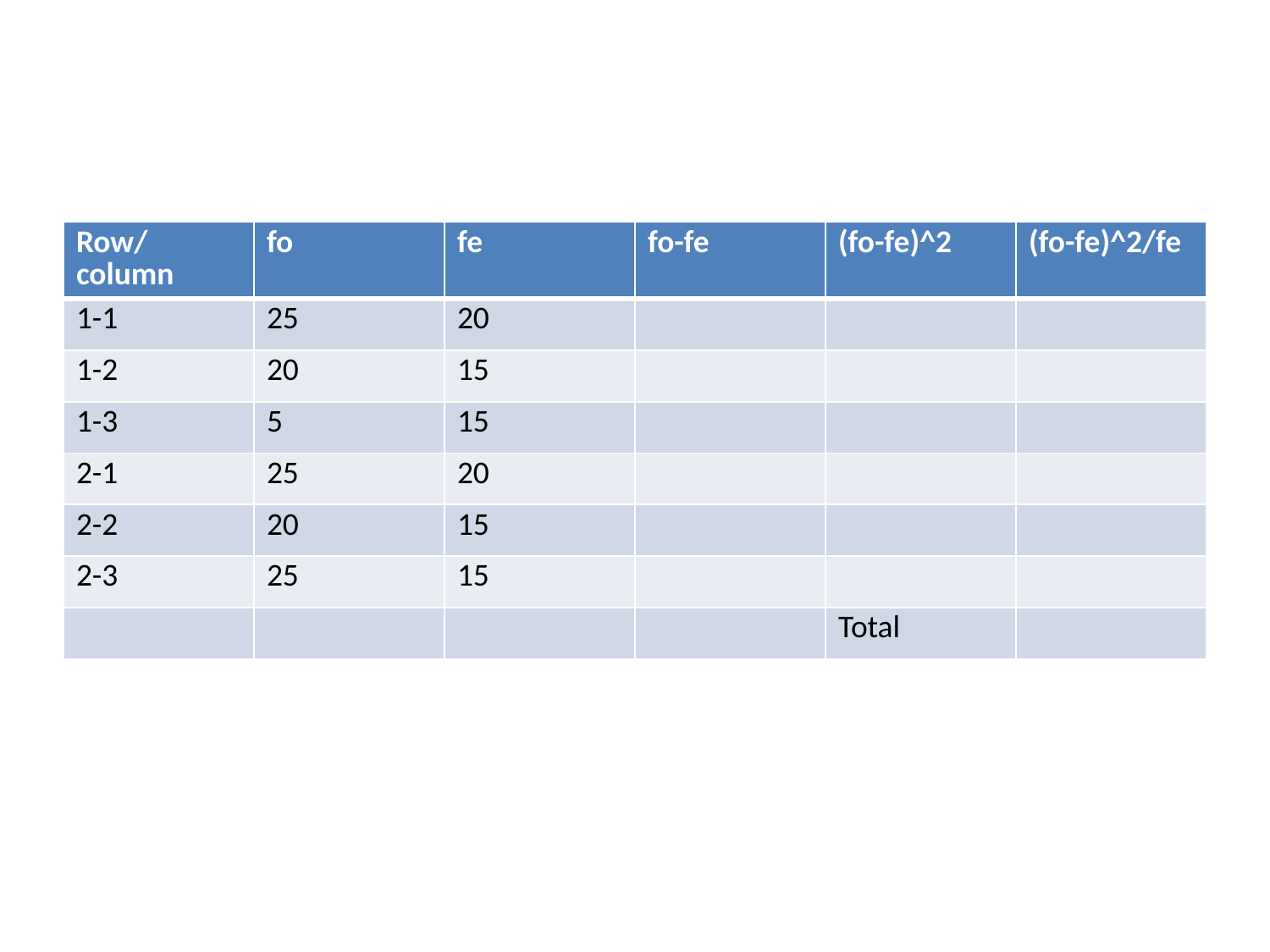

#
| Row/column | fo | fe | fo-fe | (fo-fe)^2 | (fo-fe)^2/fe |
| --- | --- | --- | --- | --- | --- |
| 1-1 | 25 | 20 |  |  |  |
| 1-2 | 20 | 15 |  |  |  |
| 1-3 | 5 | 15 |  |  |  |
| 2-1 | 25 | 20 |  |  |  |
| 2-2 | 20 | 15 |  |  |  |
| 2-3 | 25 | 15 |  |  |  |
|  |  |  |  | Total |  |